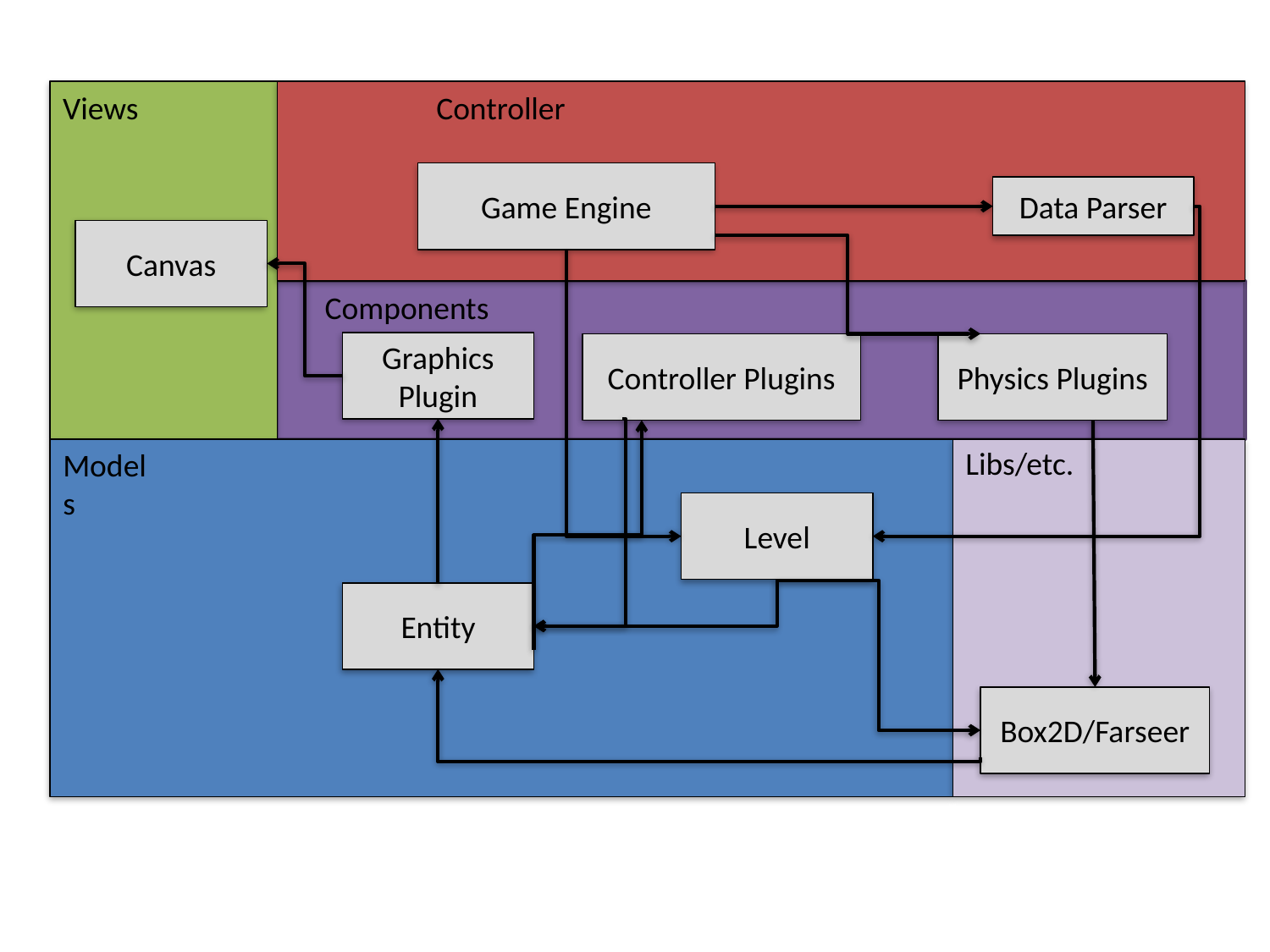

Views
Controller

Game Engine
Data Parser
Canvas

Components
Graphics Plugin
Controller Plugins
Physics Plugins
Libs/etc.
Models

Level
Entity
Box2D/Farseer